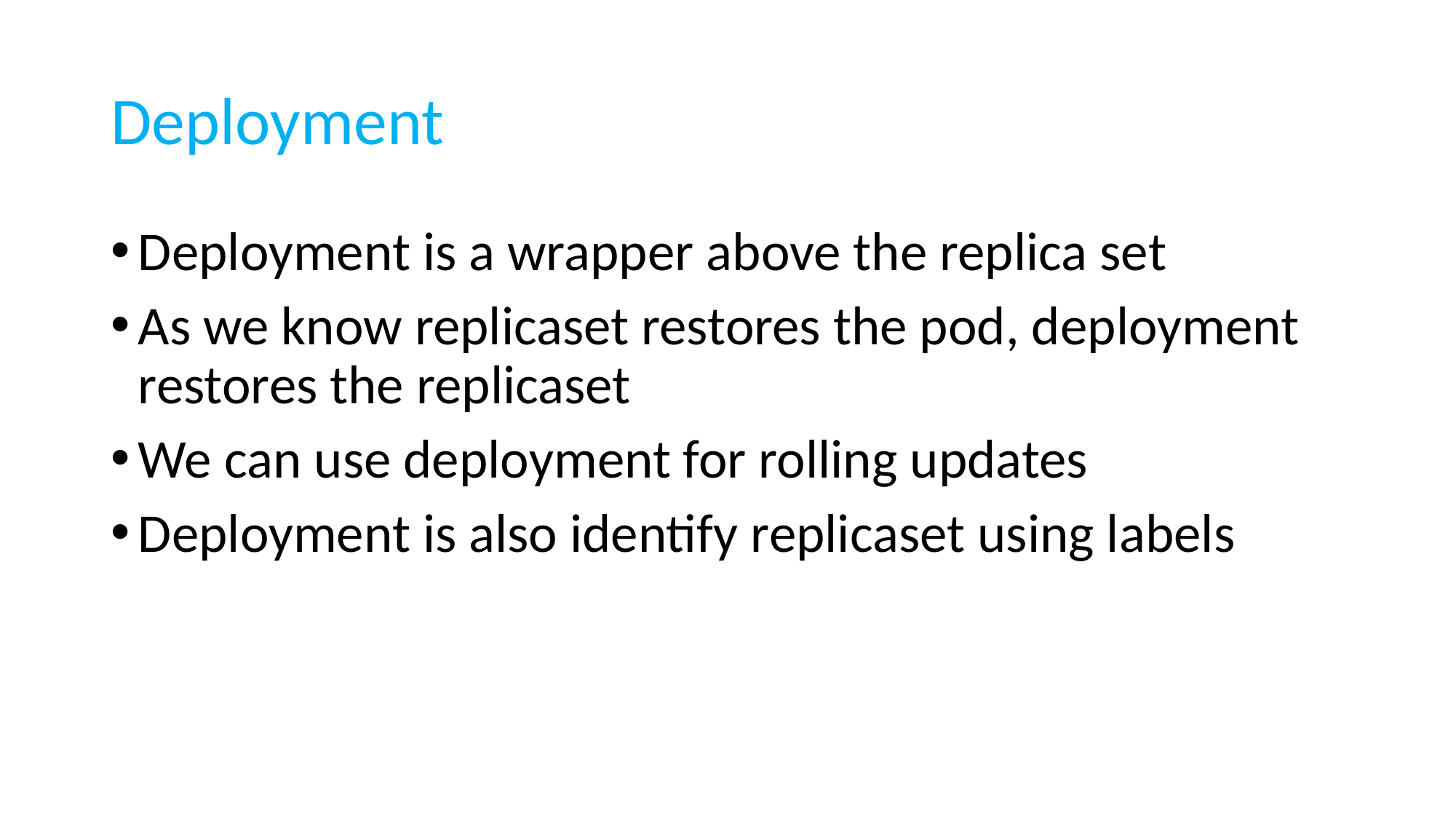

# Deployment
Deployment is a wrapper above the replica set
As we know replicaset restores the pod, deployment restores the replicaset
We can use deployment for rolling updates
Deployment is also identify replicaset using labels